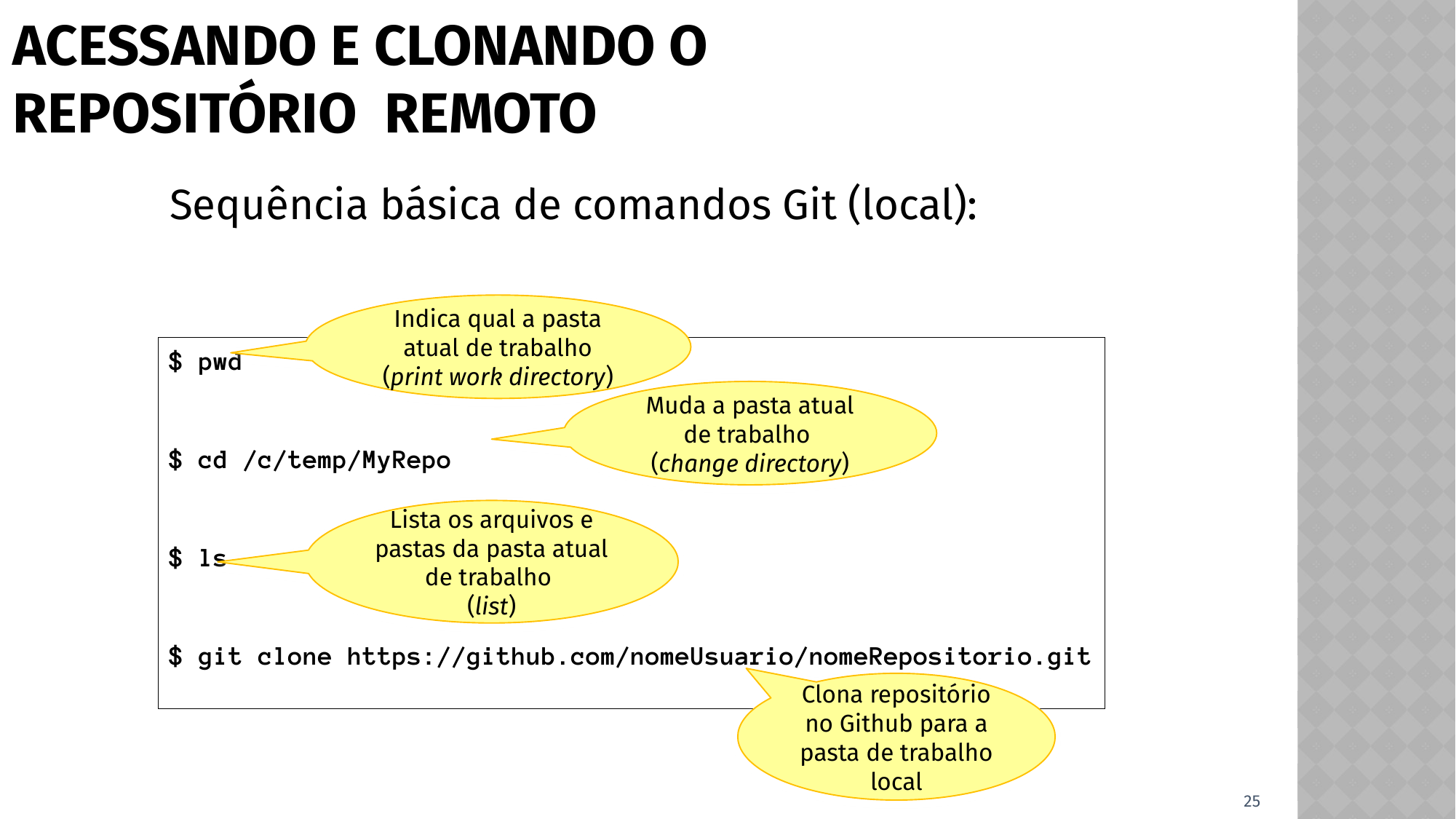

# Acessando e clonando o Repositório  Remoto
Sequência básica de comandos Git (local):
Indica qual a pasta atual de trabalho (print work directory)
$ pwd

$ cd /c/temp/MyRepo

$ ls

$ git clone https://github.com/nomeUsuario/nomeRepositorio.git

Muda a pasta atual de trabalho
(change directory)
Lista os arquivos e pastas da pasta atual de trabalho
(list)
Clona repositório no Github para a pasta de trabalho local
25